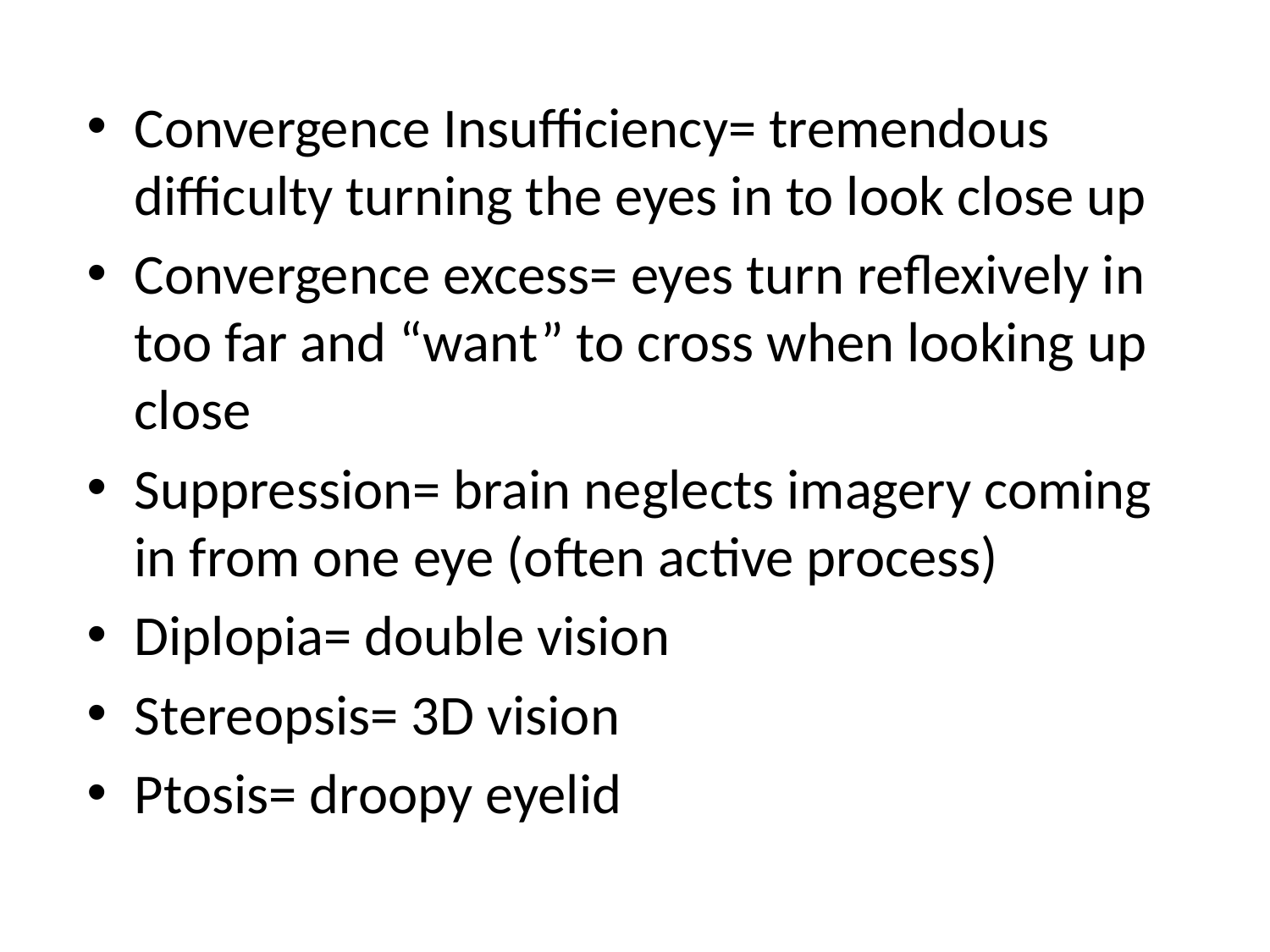

Convergence Insufficiency= tremendous difficulty turning the eyes in to look close up
Convergence excess= eyes turn reflexively in too far and “want” to cross when looking up close
Suppression= brain neglects imagery coming in from one eye (often active process)
Diplopia= double vision
Stereopsis= 3D vision
Ptosis= droopy eyelid